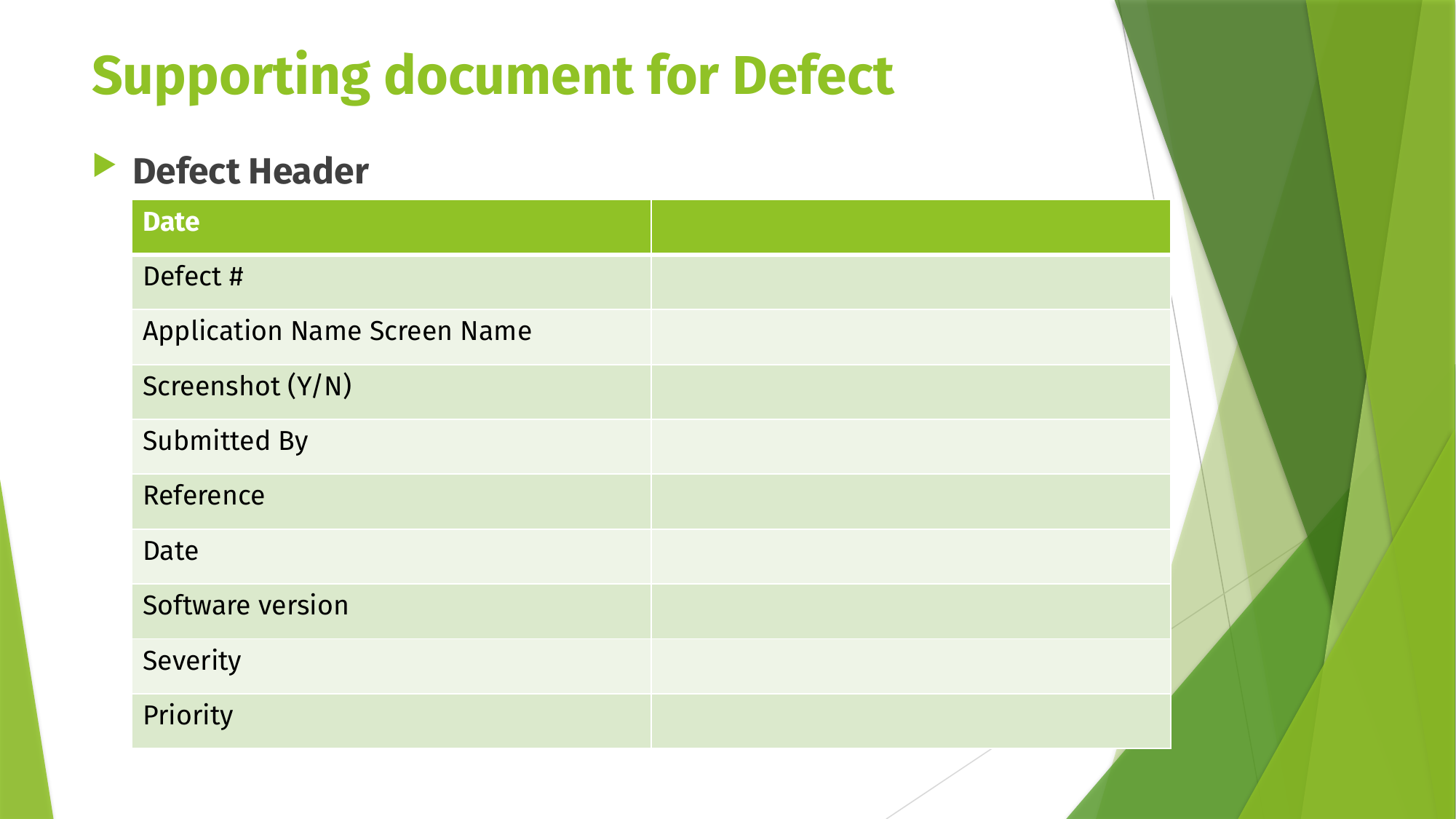

# Supporting document for Defect
Defect Header

| Date |  |
| --- | --- |
| Defect # |  |
| Application Name Screen Name |  |
| Screenshot (Y/N) |  |
| Submitted By |  |
| Reference |  |
| Date |  |
| Software version |  |
| Severity |  |
| Priority |  |